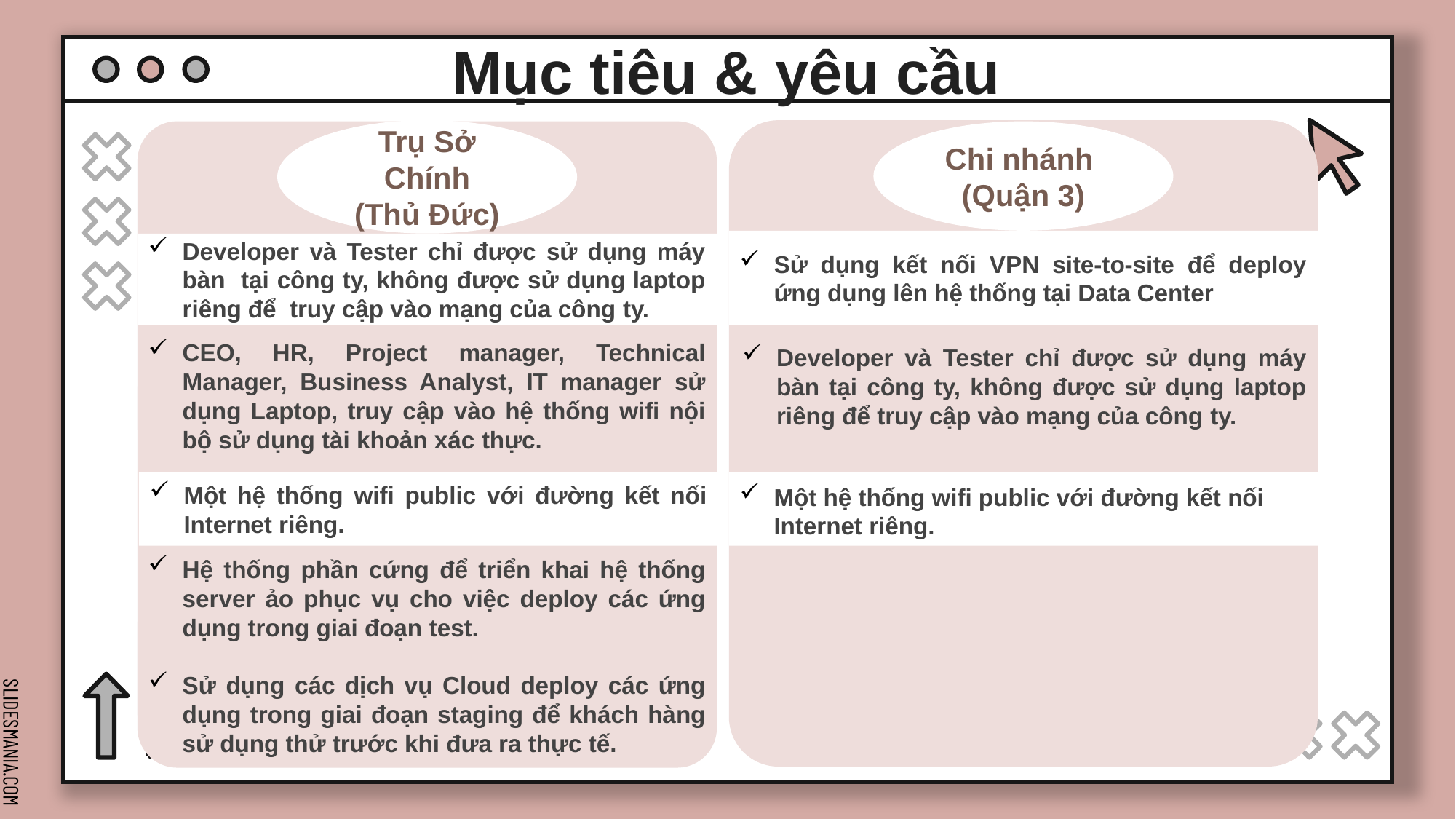

# Mục tiêu & yêu cầu

Trụ Sở Chính
(Thủ Đức)

Chi nhánh
(Quận 3)
Sử dụng kết nối VPN site-to-site để deploy ứng dụng lên hệ thống tại Data Center.
Developer và Tester chỉ được sử dụng máy bàn  tại công ty, không được sử dụng laptop riêng để  truy cập vào mạng của công ty.
CEO, HR, Project manager, Technical Manager, Business Analyst, IT manager sử dụng Laptop, truy cập vào hệ thống wifi nội bộ sử dụng tài khoản xác thực.

Một hệ thống wifi public với đường kết nối Internet riêng.
Hệ thống phần cứng để triển khai hệ thống server ảo phục vụ cho việc deploy các ứng dụng trong giai đoạn test.

Sử dụng các dịch vụ Cloud deploy các ứng dụng trong giai đoạn staging để khách hàng sử dụng thử trước khi đưa ra thực tế.

Developer và Tester chỉ được sử dụng máy bàn tại công ty, không được sử dụng laptop riêng để truy cập vào mạng của công ty.

Một hệ thống wifi public với đường kết nối Internet riêng.